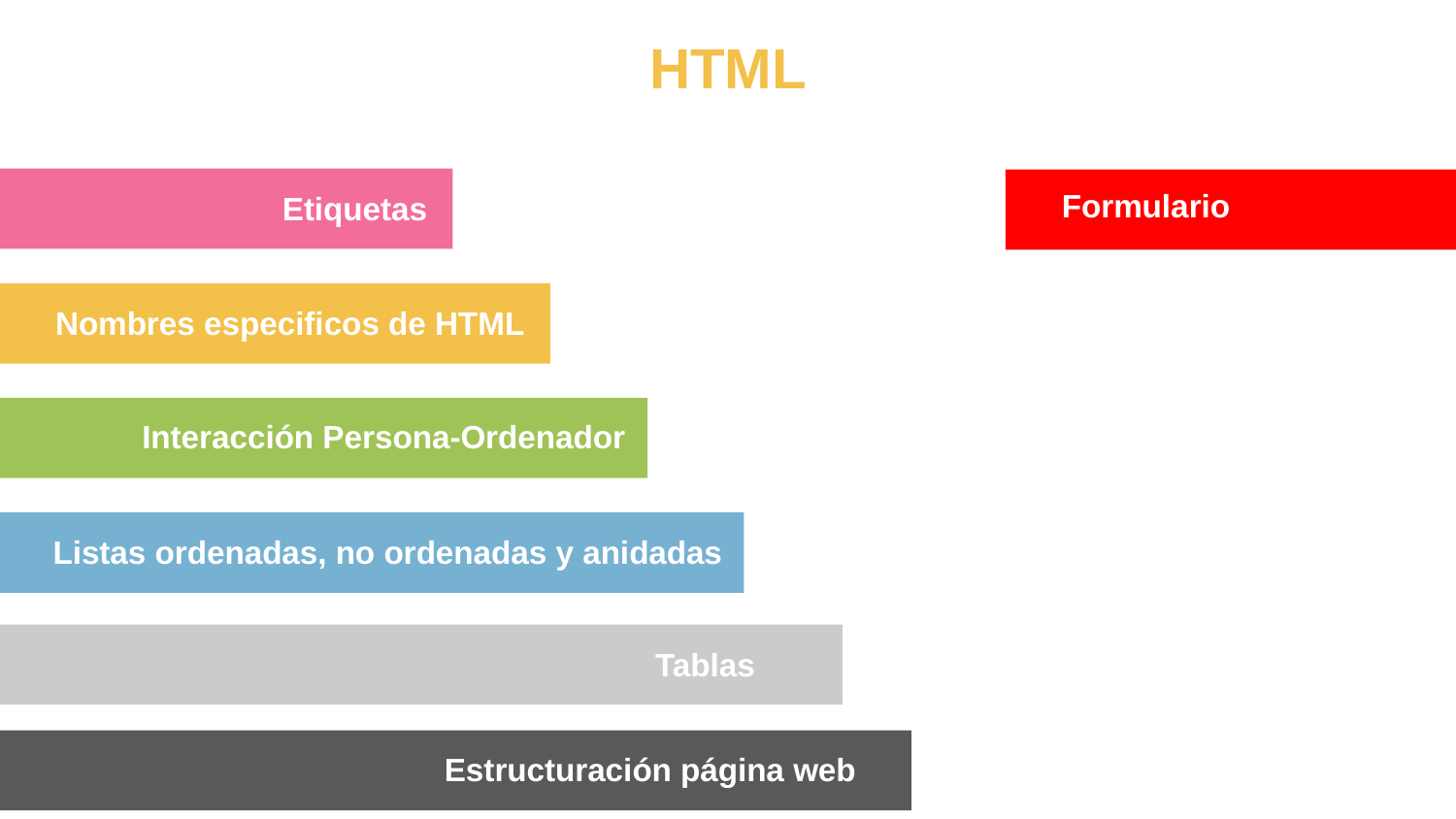

# HTML

Formulario
Etiquetas

Nombres especificos de HTML

Interacción Persona-Ordenador

Listas ordenadas, no ordenadas y anidadas

Tablas

Estructuración página web